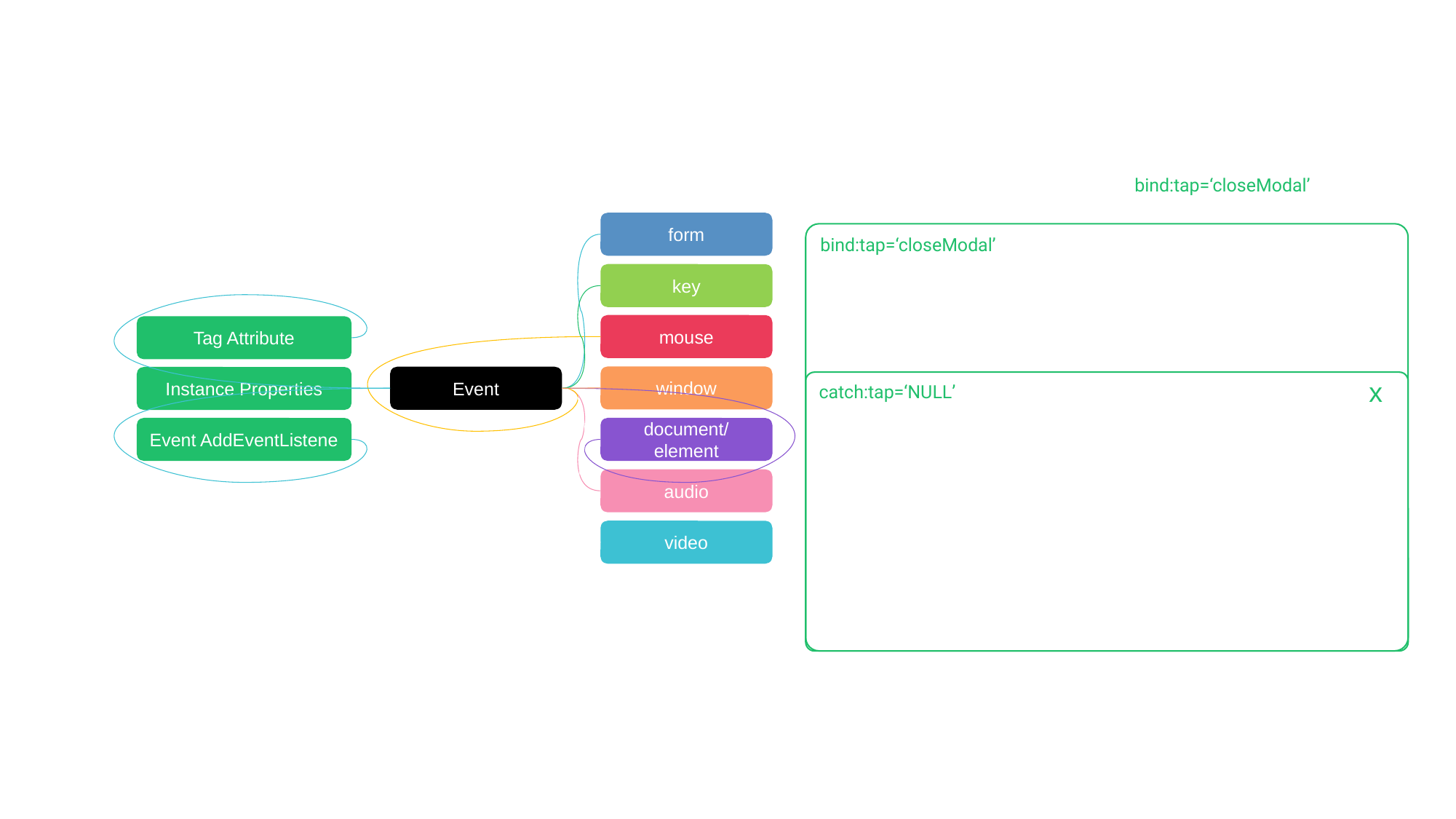

bind:tap=‘closeModal’
form
bind:tap=‘closeModal’
key
mouse
Tag Attribute
window
Event
Instance Properties
x
catch:tap=‘NULL’
Event AddEventListene
document/element
audio
video